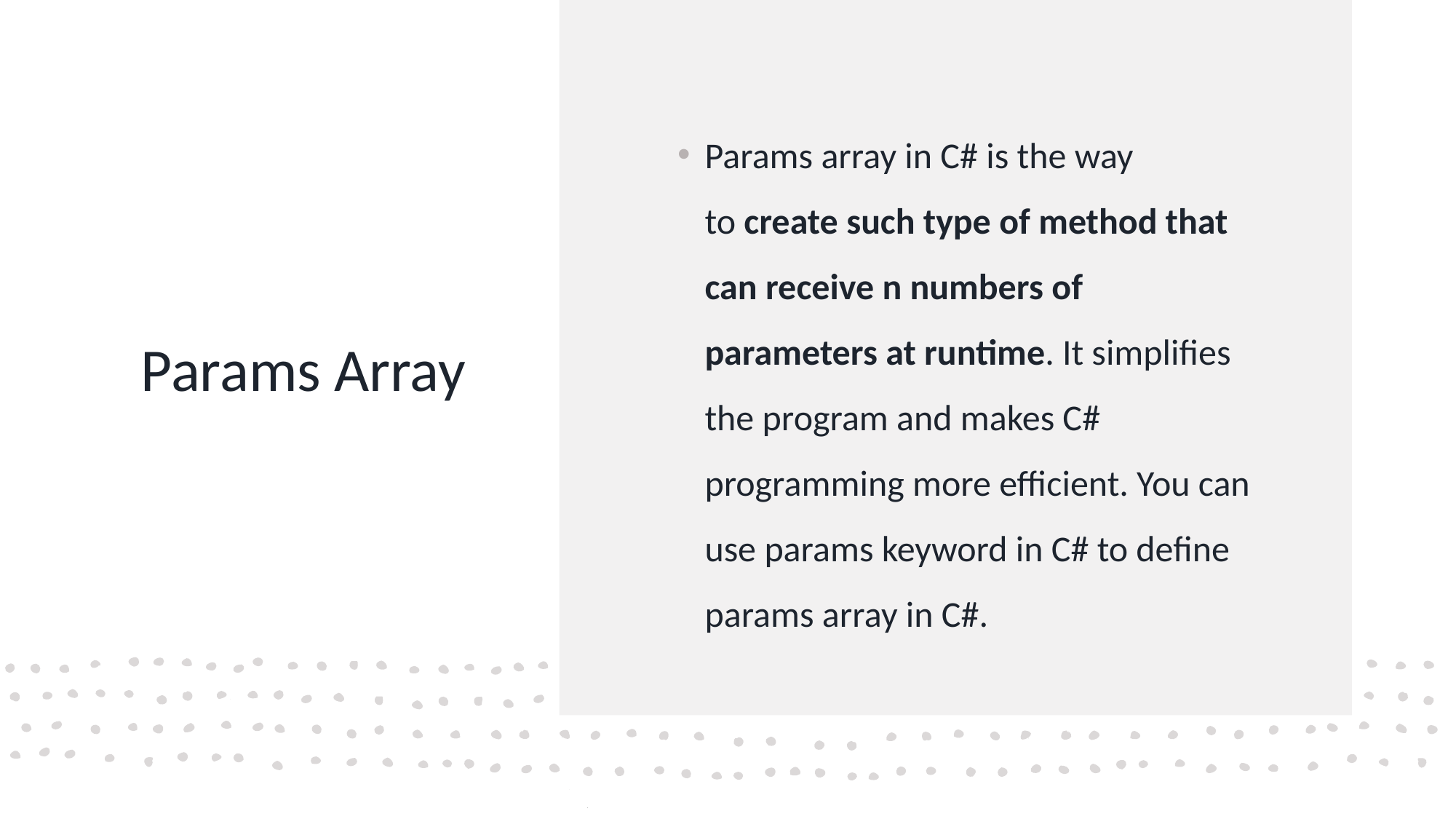

Params array in C# is the way to create such type of method that can receive n numbers of parameters at runtime. It simplifies the program and makes C# programming more efficient. You can use params keyword in C# to define params array in C#.
# Params Array